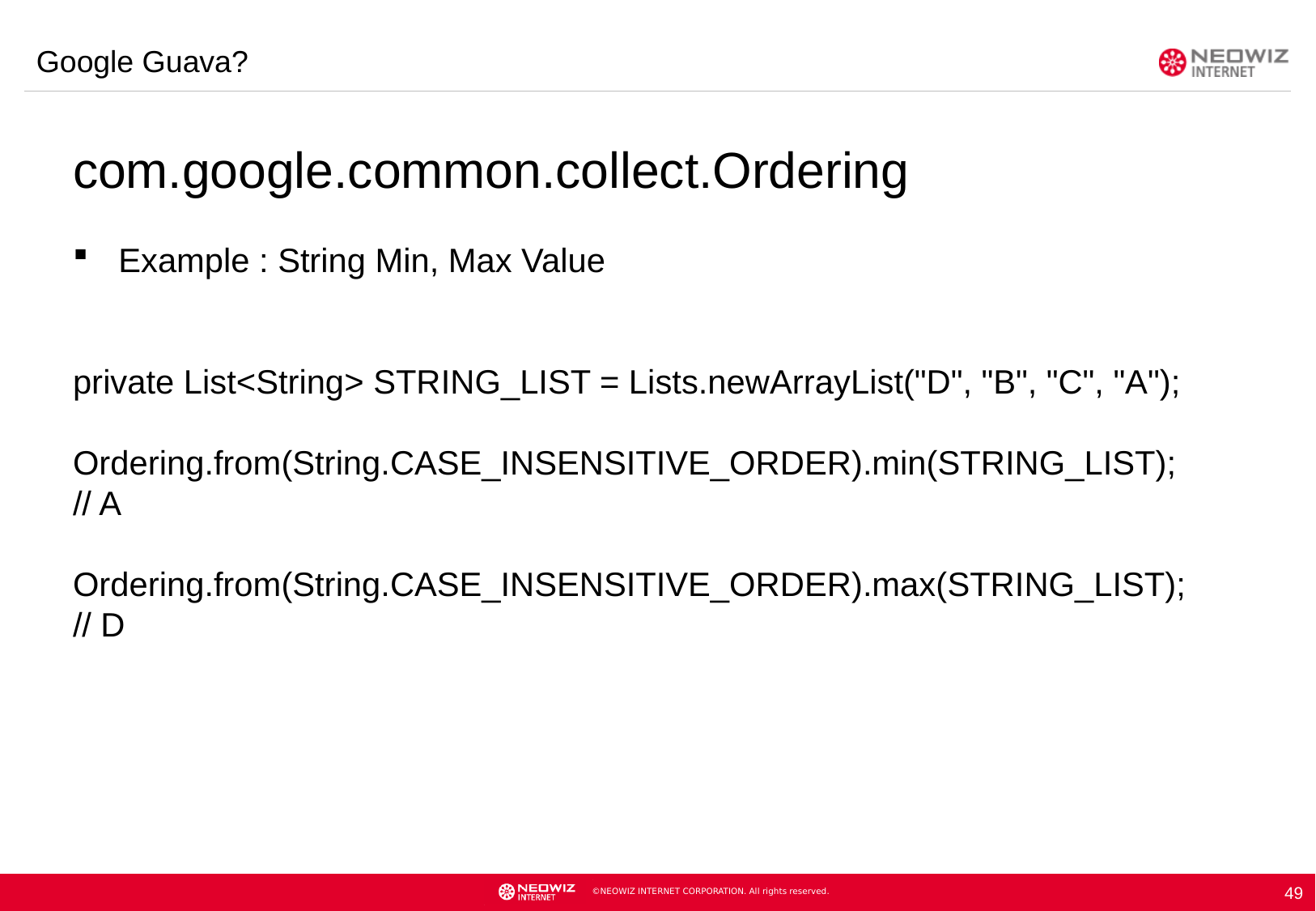

Google Guava?

com.google.common.collect.Ordering

Example : String Min, Max Value

private List<String> STRING_LIST = Lists.newArrayList("D", "B", "C", "A");

Ordering.from(String.CASE_INSENSITIVE_ORDER).min(STRING_LIST);
// A

Ordering.from(String.CASE_INSENSITIVE_ORDER).max(STRING_LIST);
// D
49